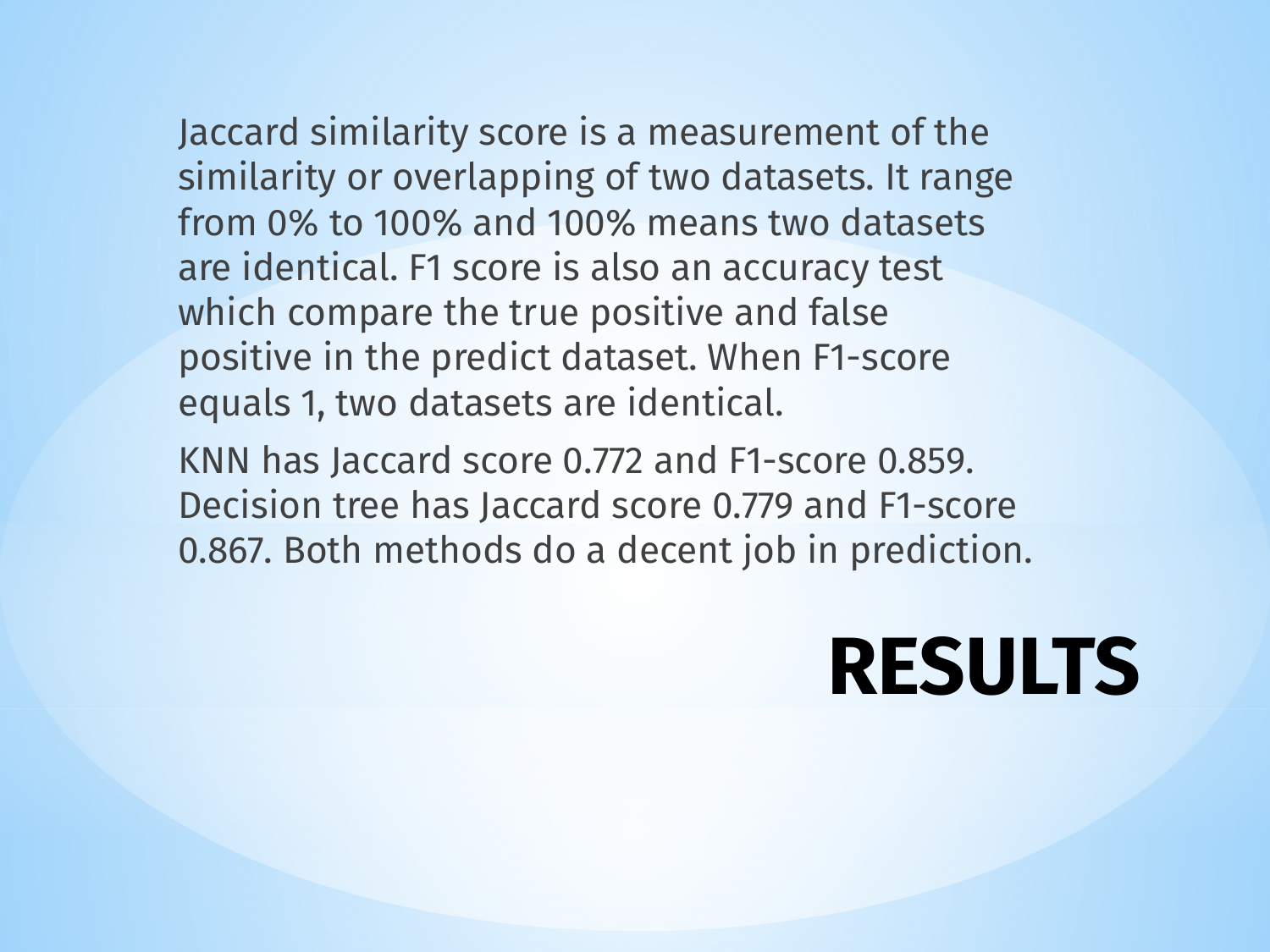

Jaccard similarity score is a measurement of the similarity or overlapping of two datasets. It range from 0% to 100% and 100% means two datasets are identical. F1 score is also an accuracy test which compare the true positive and false positive in the predict dataset. When F1-score equals 1, two datasets are identical.
KNN has Jaccard score 0.772 and F1-score 0.859. Decision tree has Jaccard score 0.779 and F1-score 0.867. Both methods do a decent job in prediction.

# RESULTS